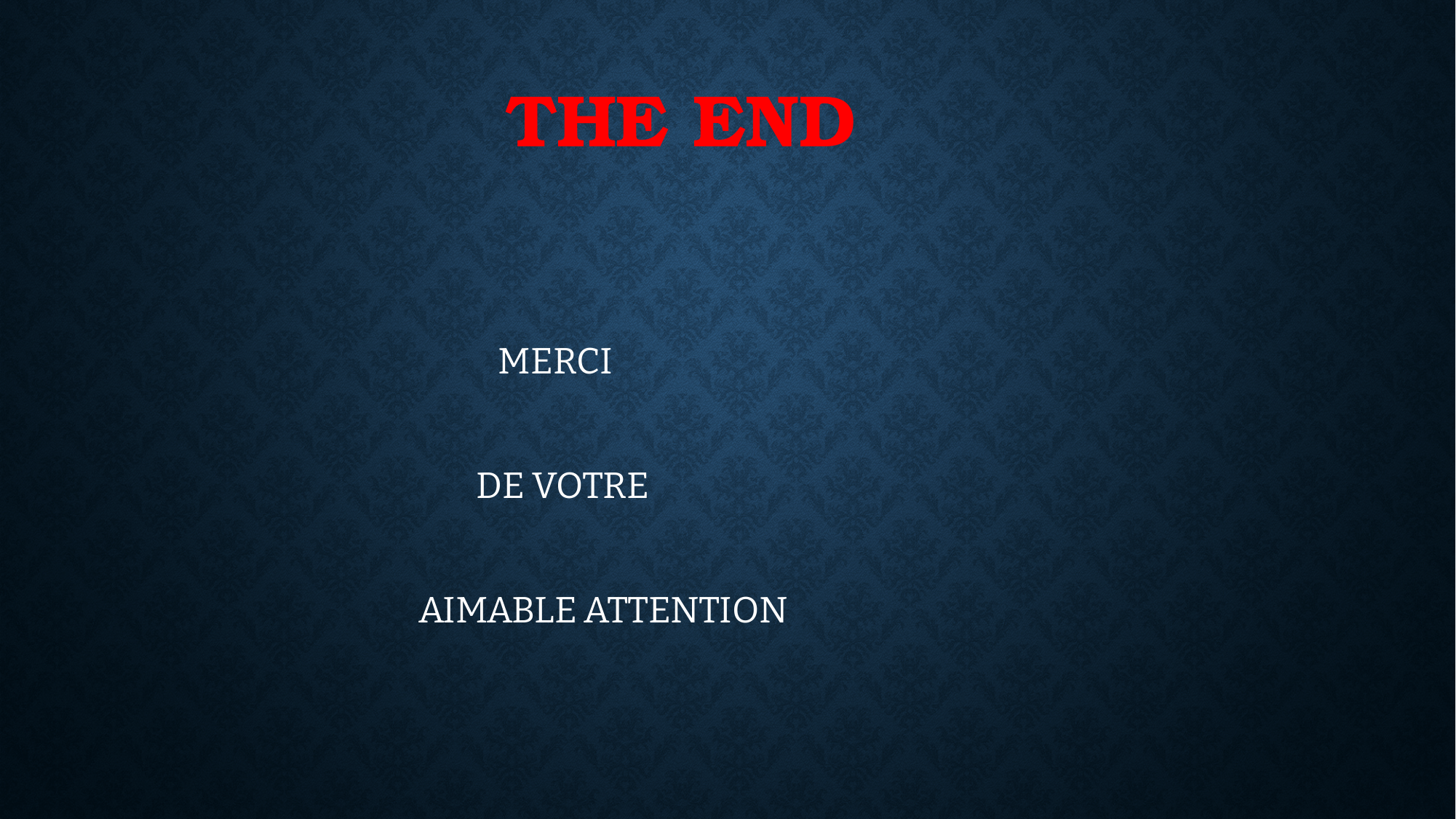

# THE END
                                                                   MERCI
                                                                DE VOTRE
                                                        AIMABLE ATTENTION